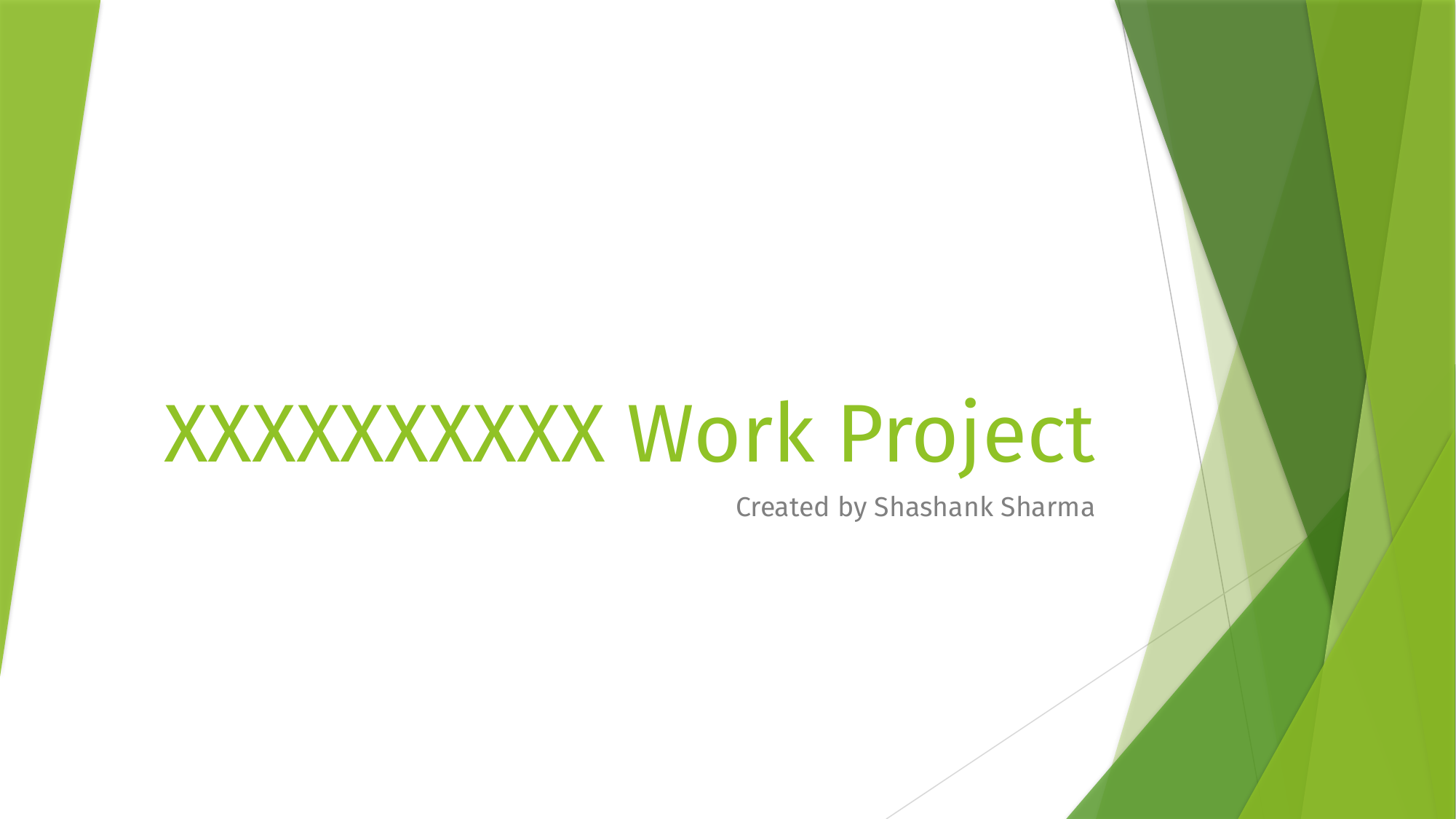

# XXXXXXXXXX Work Project
Created by Shashank Sharma